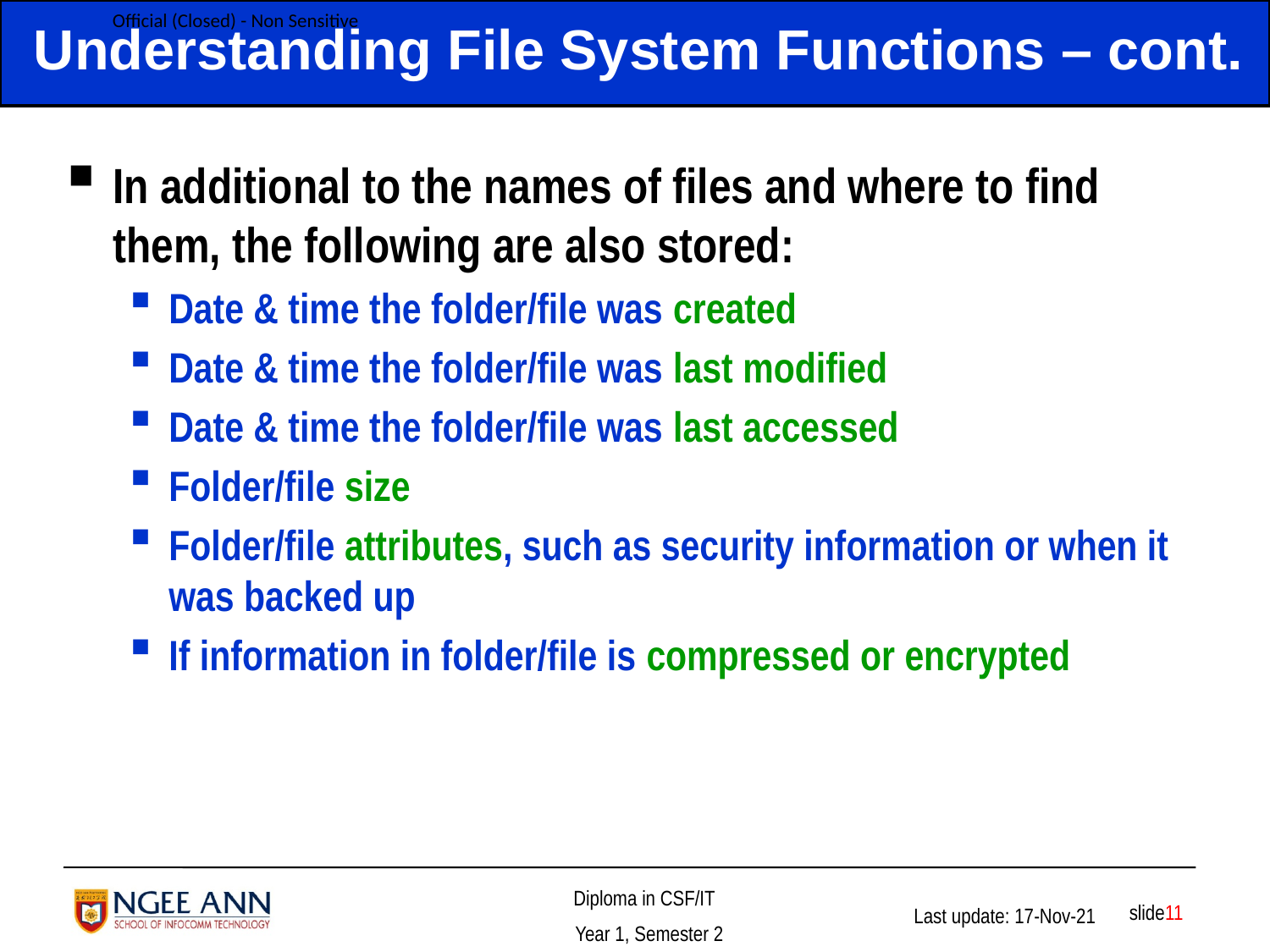

# Understanding File System Functions – cont.
In additional to the names of files and where to find them, the following are also stored:
Date & time the folder/file was created
Date & time the folder/file was last modified
Date & time the folder/file was last accessed
Folder/file size
Folder/file attributes, such as security information or when it was backed up
If information in folder/file is compressed or encrypted

    slide11